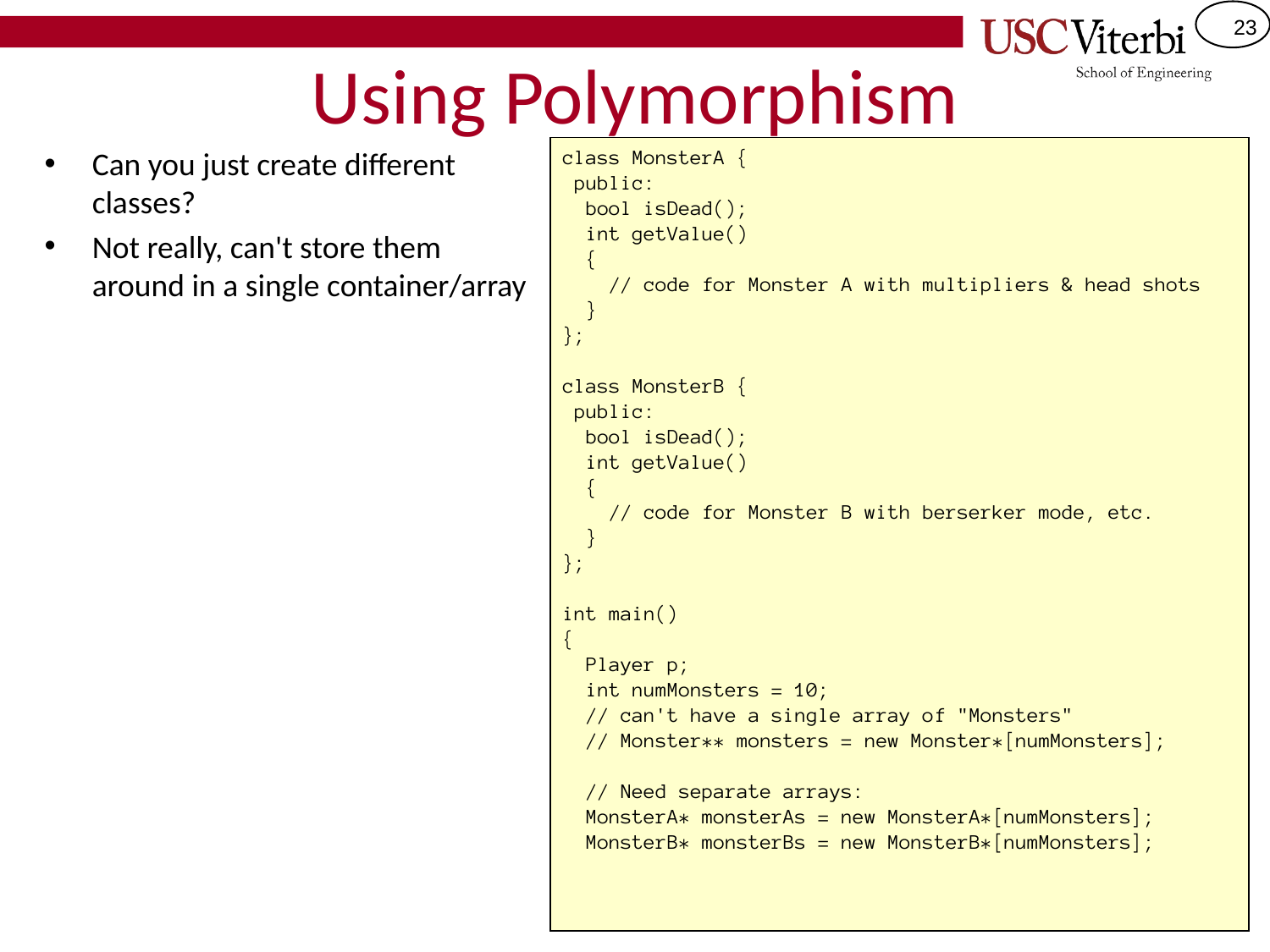

# Using Polymorphism
Can you just create different classes?
Not really, can't store them around in a single container/array

class MonsterA {
 public:
  bool isDead();
  int getValue()
  {
    // code for Monster A with multipliers & head shots
  }
};

class MonsterB {
 public:
  bool isDead();
  int getValue()
  {
    // code for Monster B with berserker mode, etc.
  }
};

int main()
{
  Player p;
  int numMonsters = 10;
  // can't have a single array of "Monsters"
  // Monster** monsters = new Monster*[numMonsters];

  // Need separate arrays:
  MonsterA* monsterAs = new MonsterA*[numMonsters];
  MonsterB* monsterBs = new MonsterB*[numMonsters];